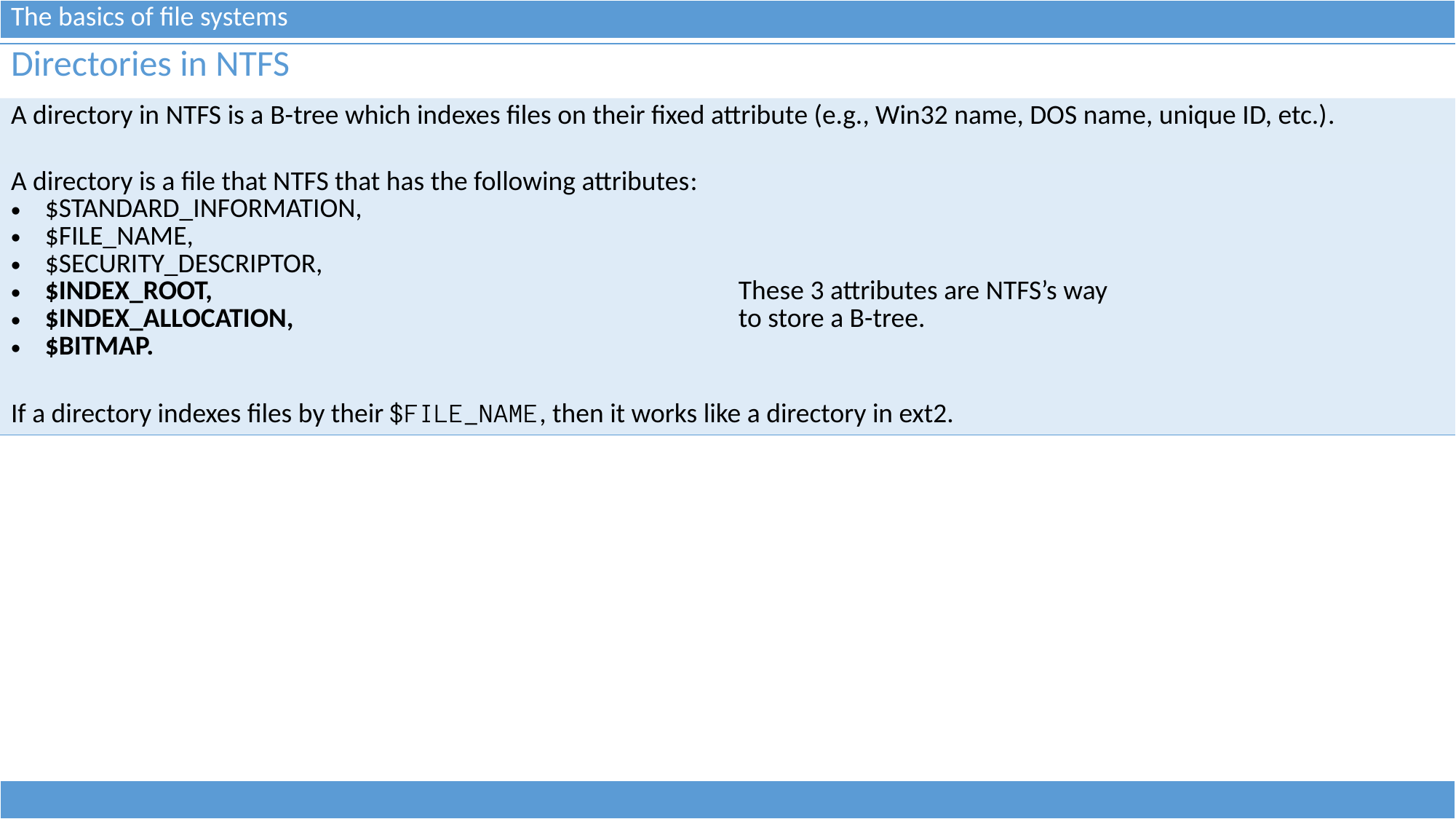

| The basics of file systems |
| --- |
| Directories in NTFS |  |
| --- | --- |
| A directory in NTFS is a B-tree which indexes files on their fixed attribute (e.g., Win32 name, DOS name, unique ID, etc.). |  |
| A directory is a file that NTFS that has the following attributes: $STANDARD\_INFORMATION, $FILE\_NAME, $SECURITY\_DESCRIPTOR, $INDEX\_ROOT, $INDEX\_ALLOCATION, $BITMAP. | These 3 attributes are NTFS’s way to store a B-tree. |
| If a directory indexes files by their $FILE\_NAME, then it works like a directory in ext2. |  |
|  |
| --- |